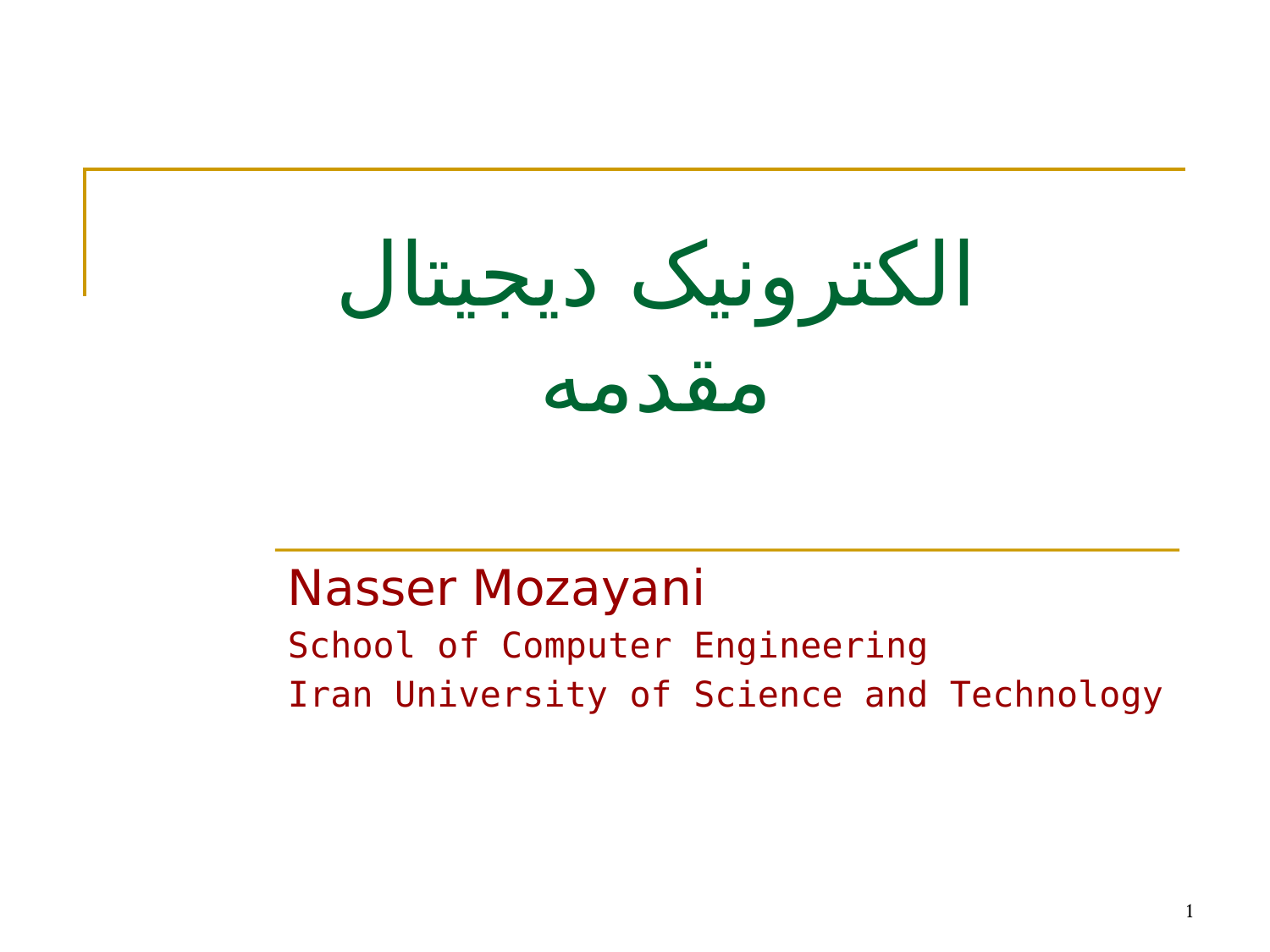

# الکترونیک دیجیتال مقدمه
Nasser Mozayani
School of Computer Engineering
Iran University of Science and Technology

1